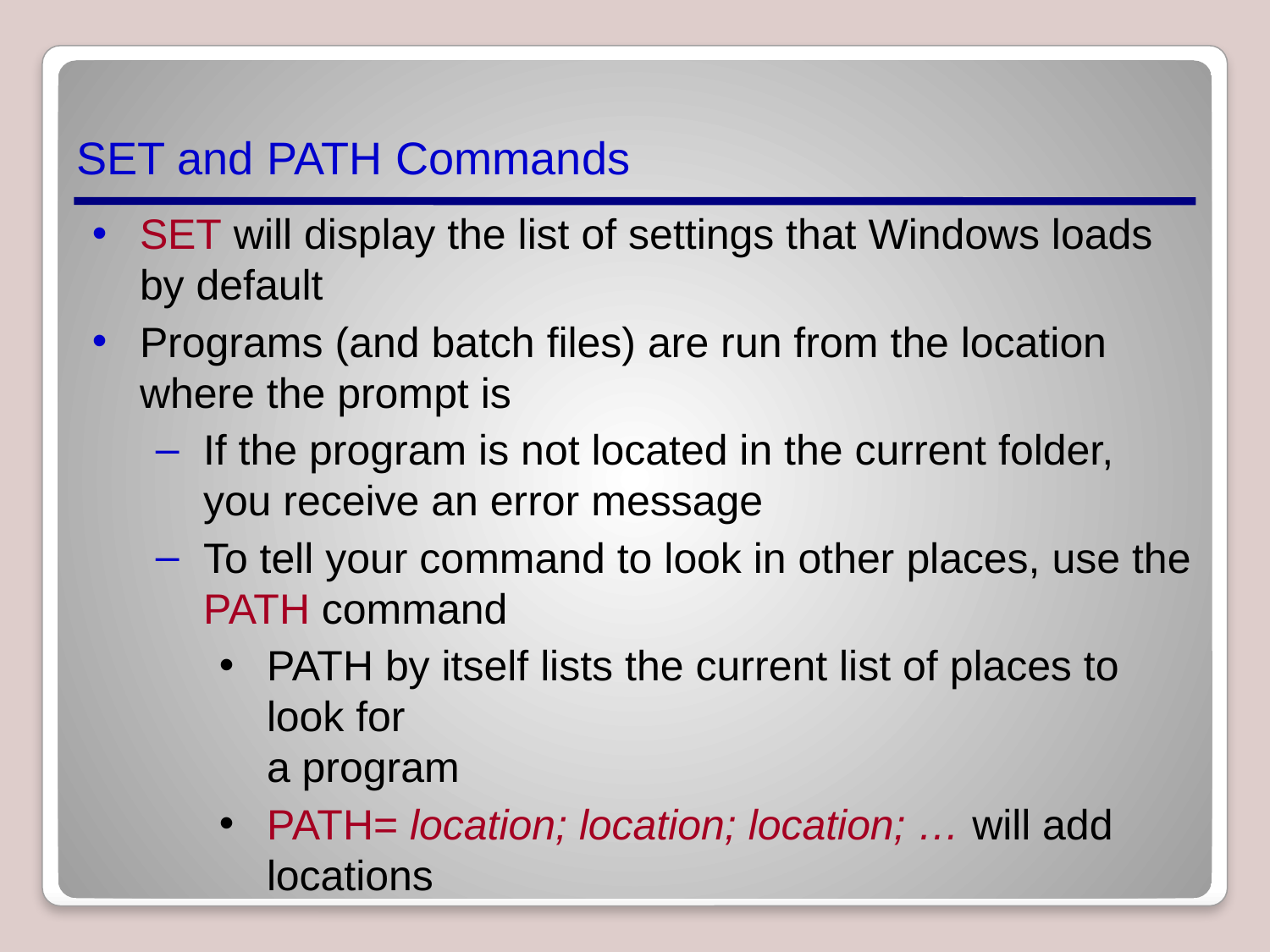

# SET and PATH Commands
SET will display the list of settings that Windows loads by default
Programs (and batch files) are run from the location where the prompt is
If the program is not located in the current folder, you receive an error message
To tell your command to look in other places, use the PATH command
PATH by itself lists the current list of places to look for
a program
PATH= location; location; location; … will add locations